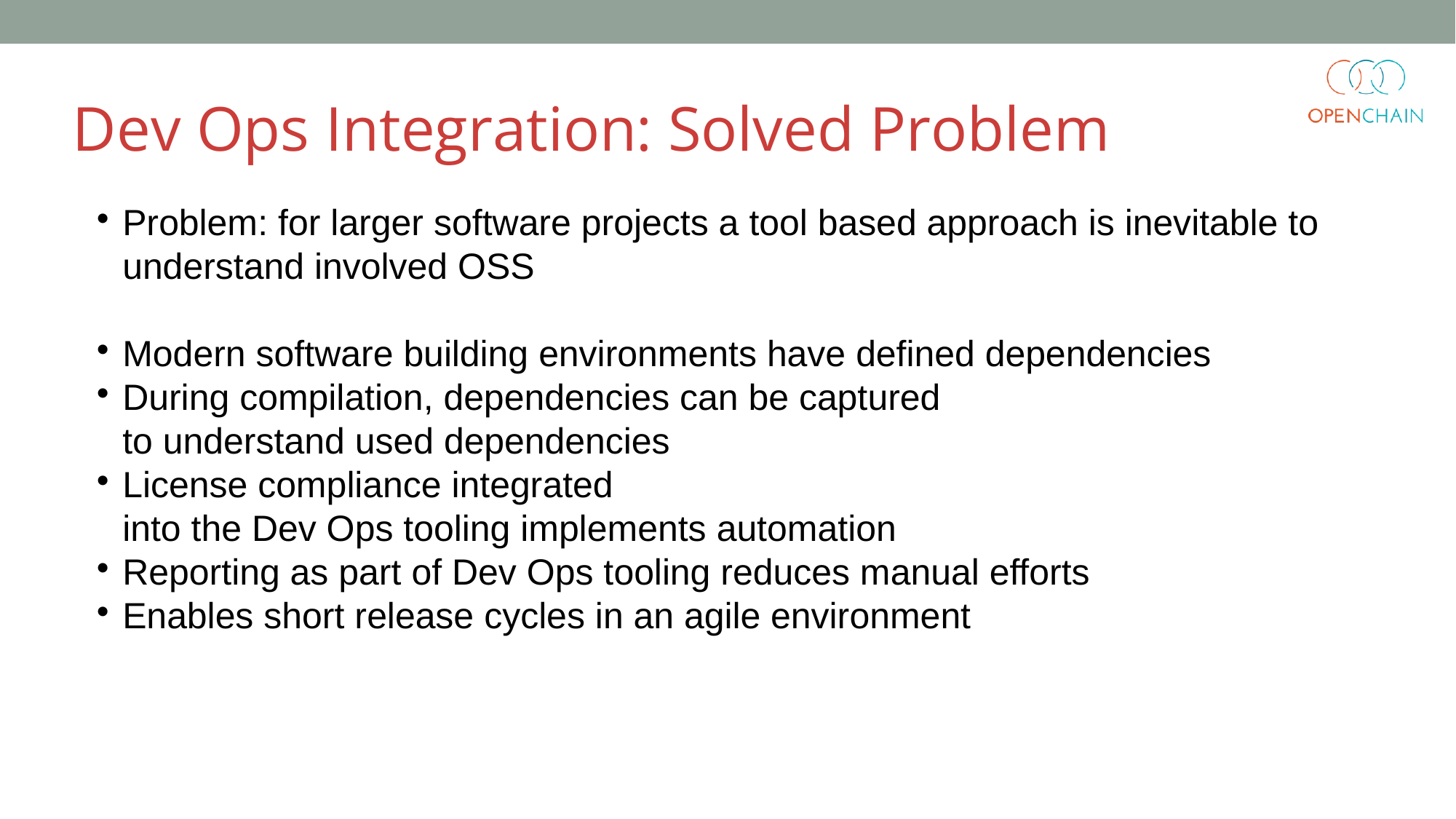

Dev Ops Integration: Solved Problem
Problem: for larger software projects a tool based approach is inevitable to understand involved OSS

Modern software building environments have defined dependencies
During compilation, dependencies can be captured
to understand used dependencies
License compliance integrated
into the Dev Ops tooling implements automation
Reporting as part of Dev Ops tooling reduces manual efforts
Enables short release cycles in an agile environment